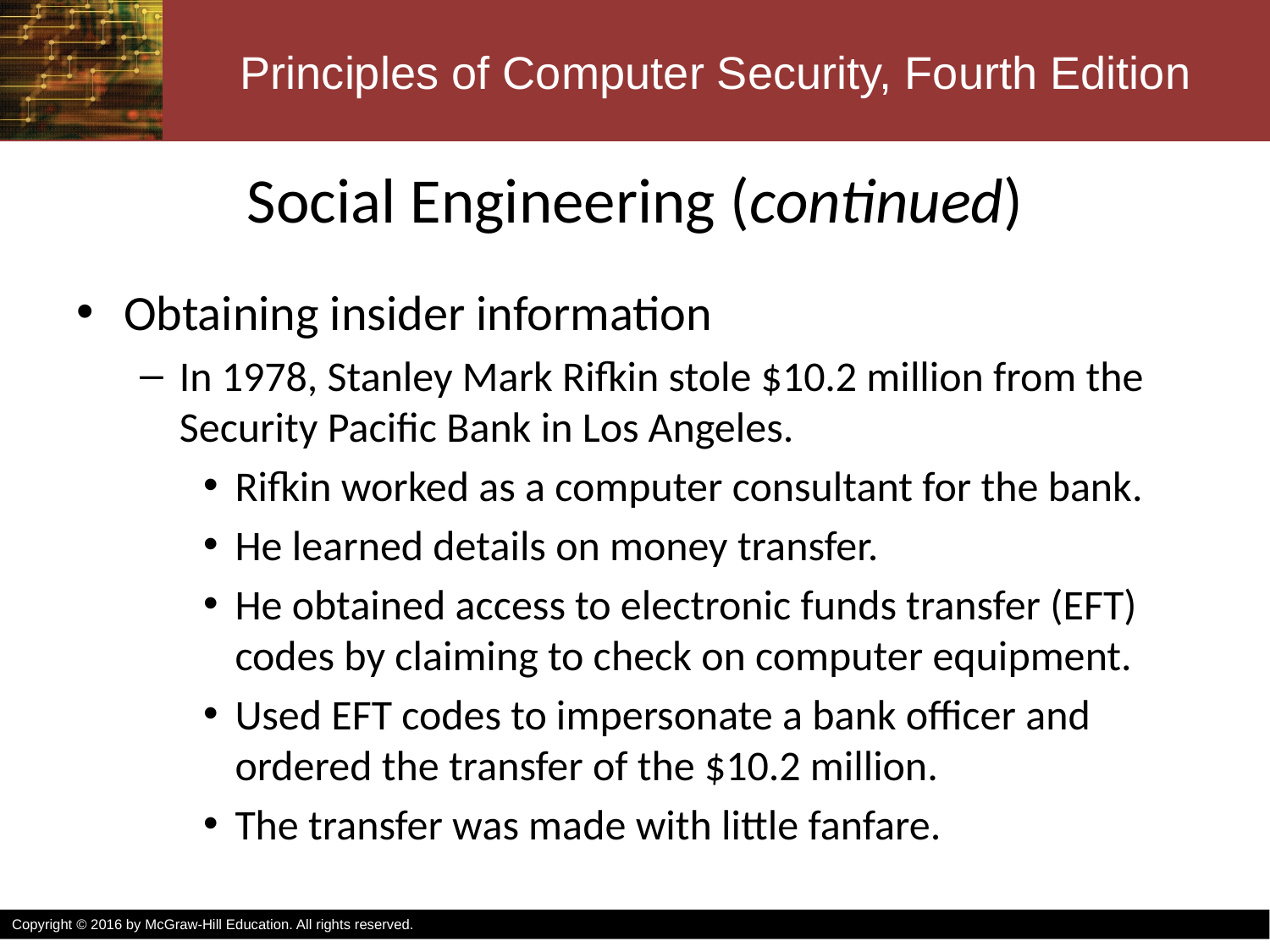

# Social Engineering (continued)
Obtaining insider information
In 1978, Stanley Mark Rifkin stole $10.2 million from the Security Pacific Bank in Los Angeles.
Rifkin worked as a computer consultant for the bank.
He learned details on money transfer.
He obtained access to electronic funds transfer (EFT) codes by claiming to check on computer equipment.
Used EFT codes to impersonate a bank officer and ordered the transfer of the $10.2 million.
The transfer was made with little fanfare.